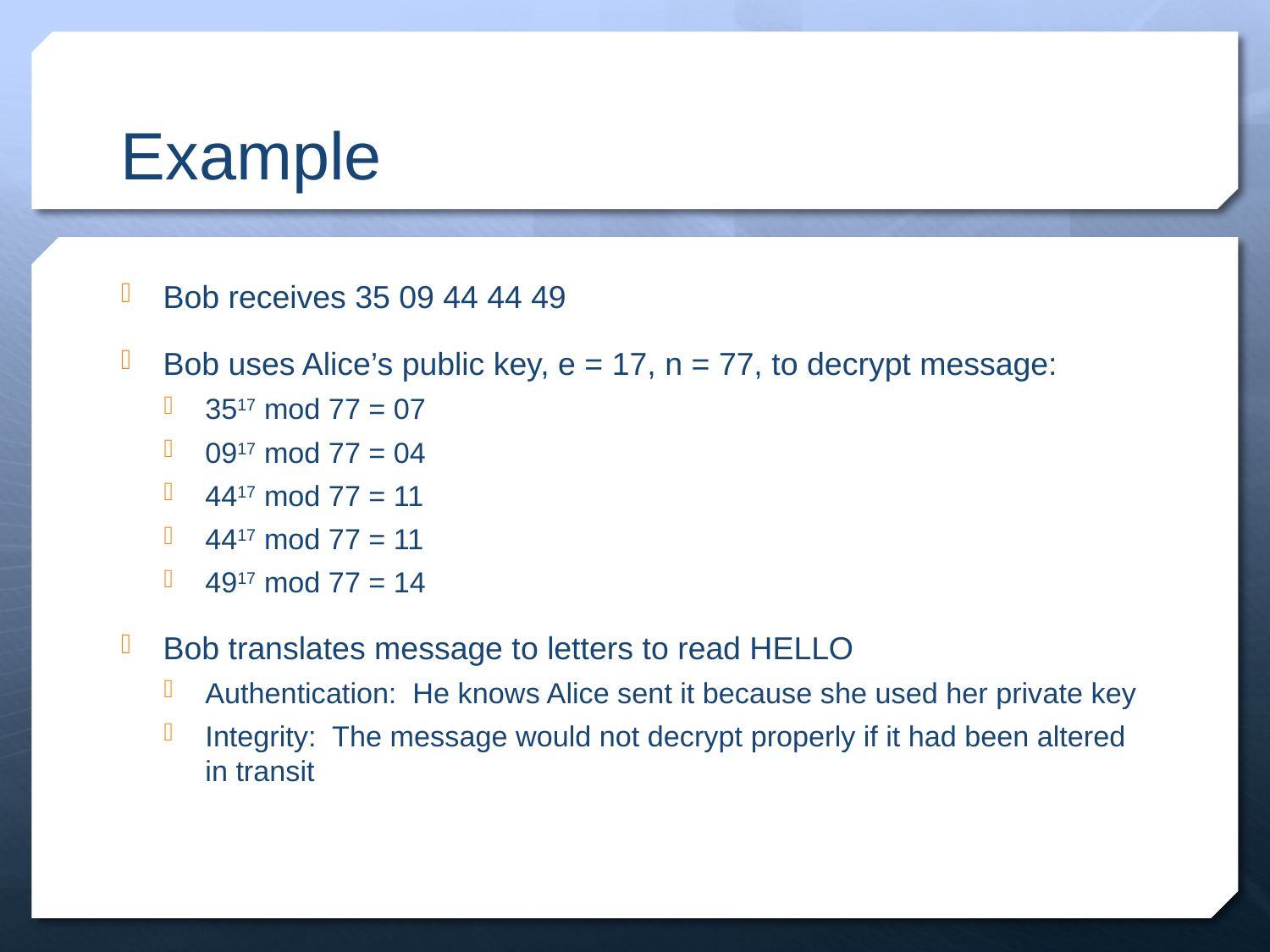

# Example
Bob receives 35 09 44 44 49
Bob uses Alice’s public key, e = 17, n = 77, to decrypt message:
3517 mod 77 = 07
0917 mod 77 = 04
4417 mod 77 = 11
4417 mod 77 = 11
4917 mod 77 = 14
Bob translates message to letters to read HELLO
Authentication:  He knows Alice sent it because she used her private key
Integrity:  The message would not decrypt properly if it had been altered in transit